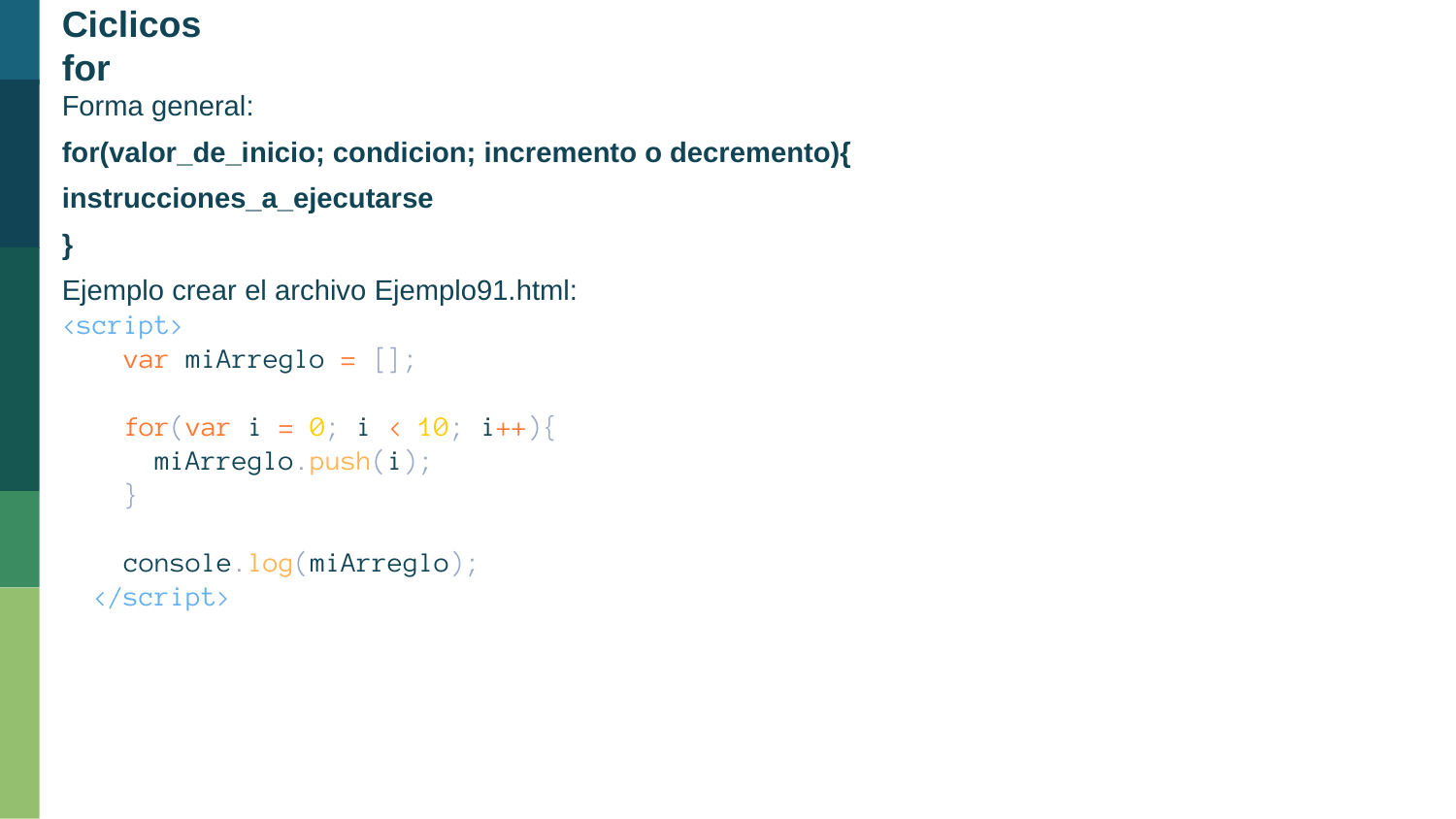

Ciclicos
for
Forma general:
for(valor_de_inicio; condicion; incremento o decremento){
instrucciones_a_ejecutarse
}
Ejemplo crear el archivo Ejemplo91.html:
<script>
    var miArreglo = [];

    for(var i = 0; i < 10; i++){
      miArreglo.push(i);
    }
    console.log(miArreglo);
  </script>